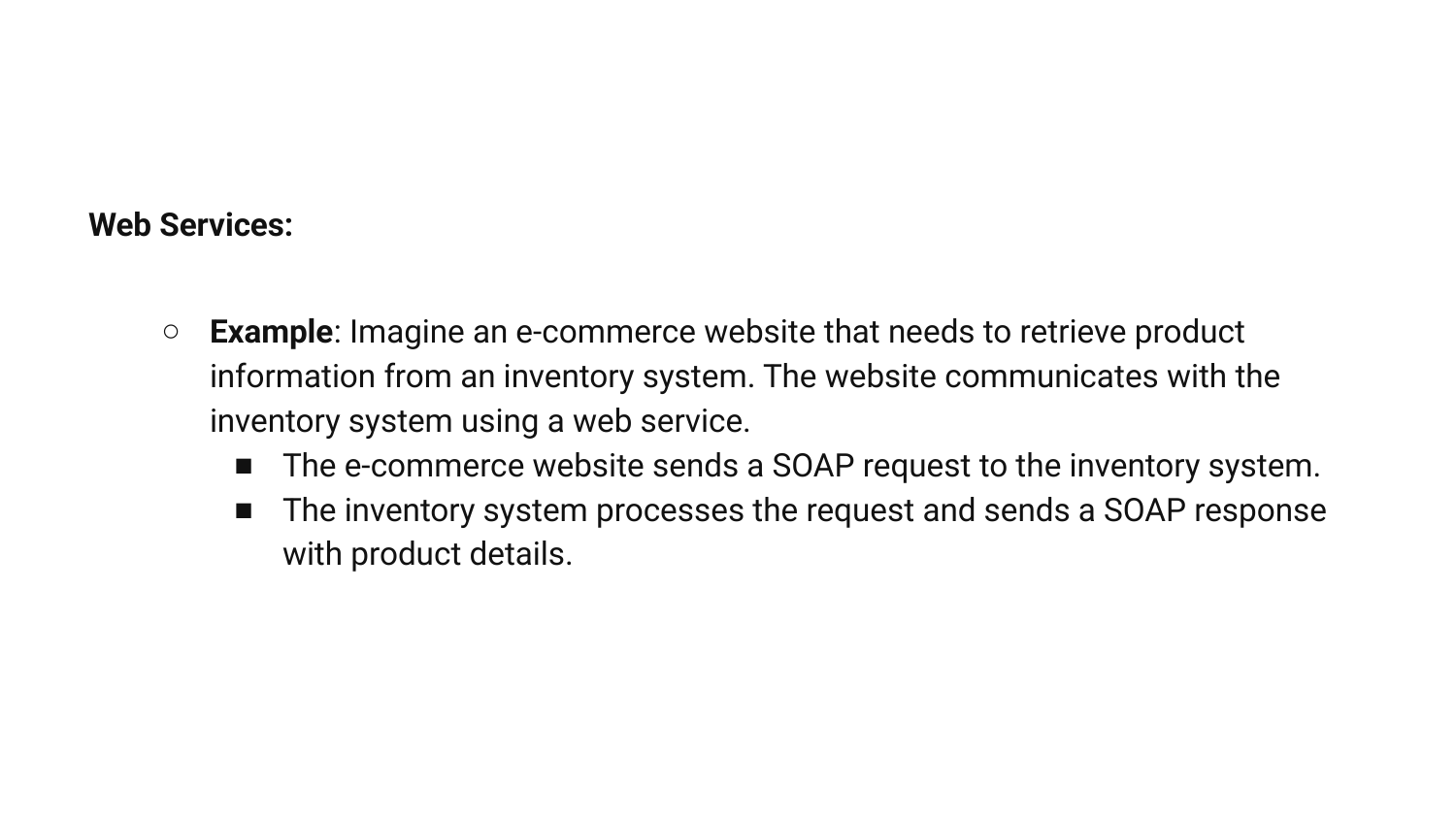

Web Services:

Example: Imagine an e-commerce website that needs to retrieve product information from an inventory system. The website communicates with the inventory system using a web service.
The e-commerce website sends a SOAP request to the inventory system.
The inventory system processes the request and sends a SOAP response with product details.